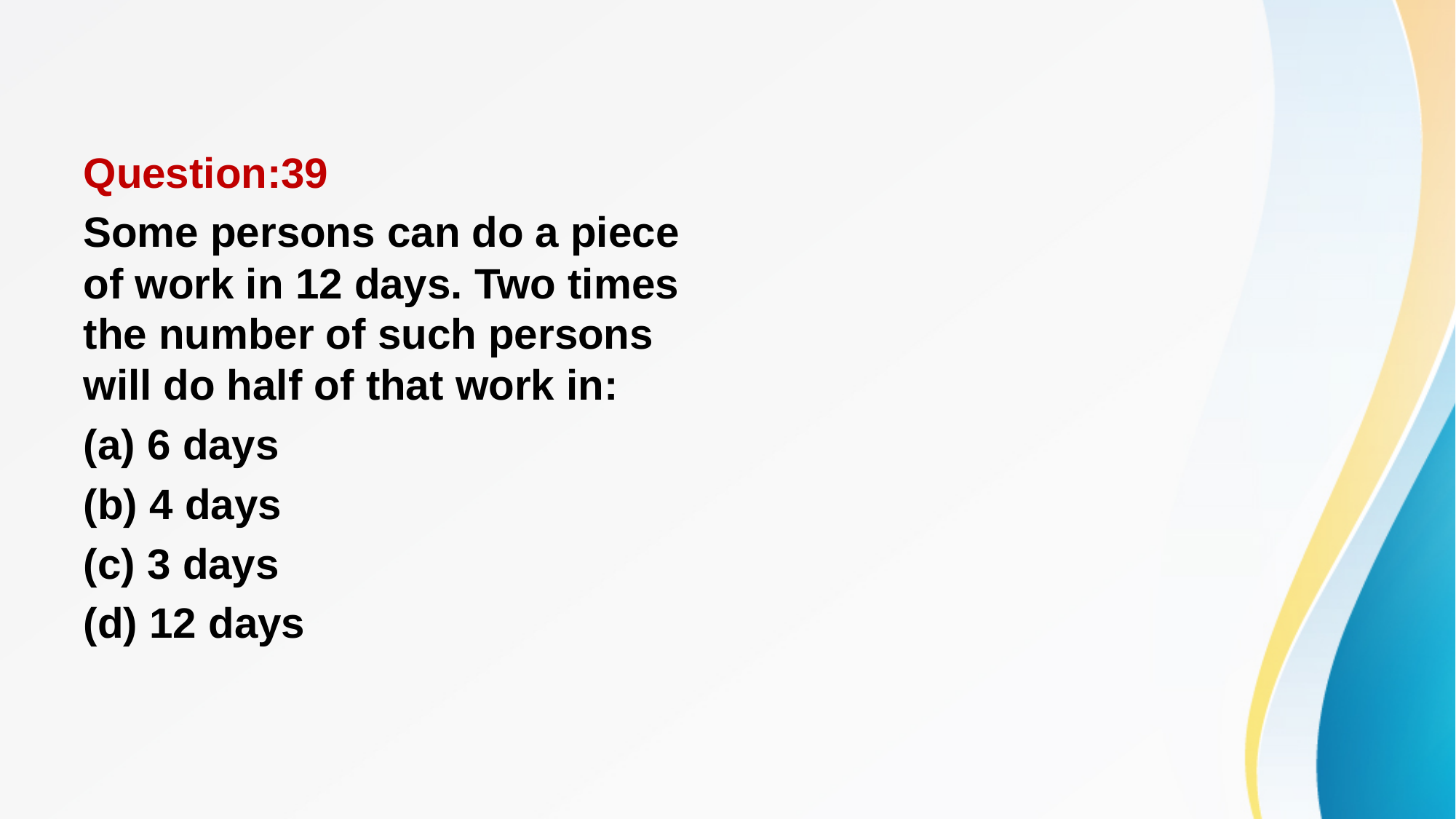

#
Question:39
Some persons can do a piece of work in 12 days. Two times the number of such persons will do half of that work in:
(a) 6 days
(b) 4 days
(c) 3 days
(d) 12 days